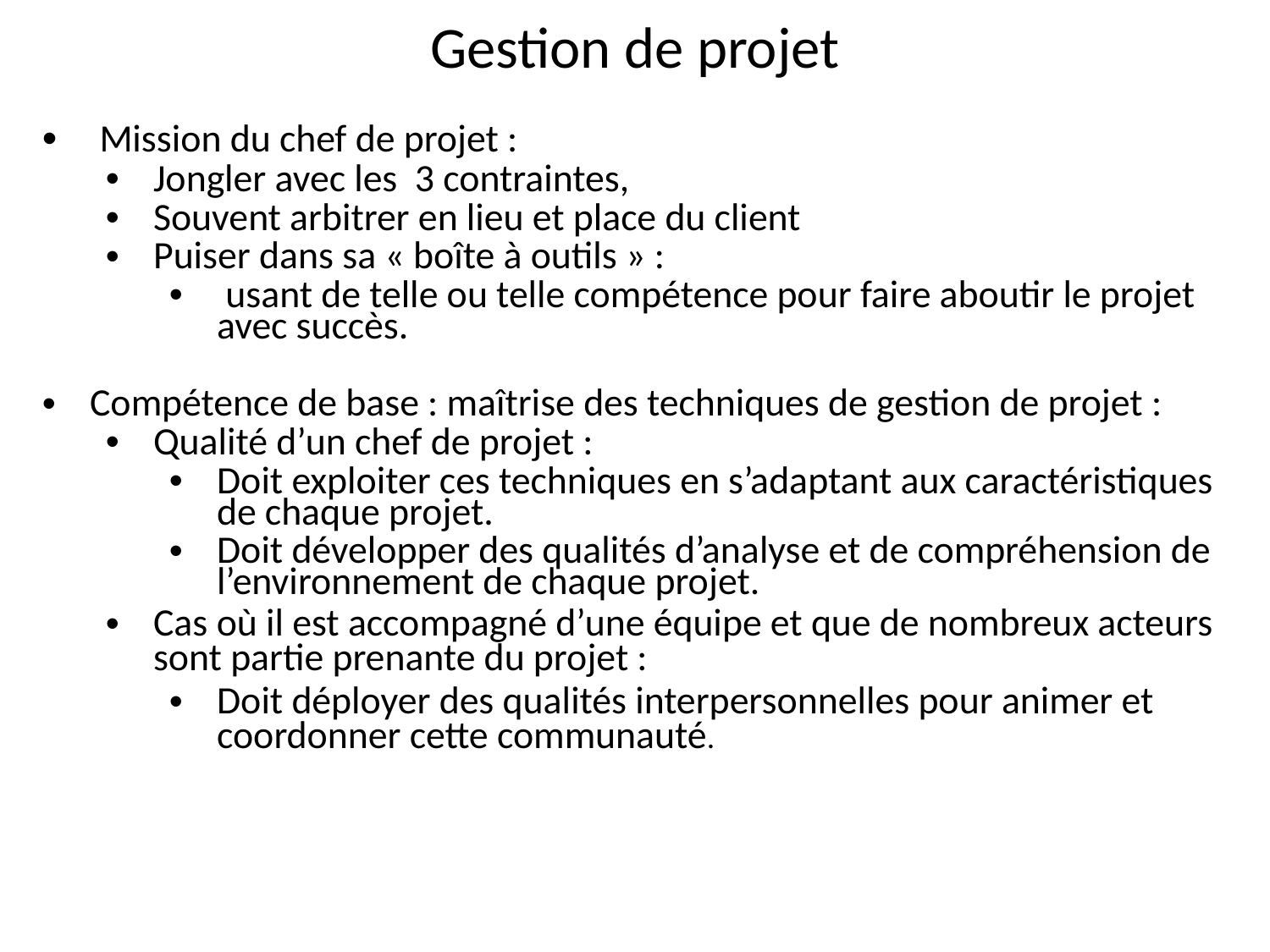

Gestion de projet
 Mission du chef de projet :
Jongler avec les  3 contraintes,
Souvent arbitrer en lieu et place du client
Puiser dans sa « boîte à outils » :
 usant de telle ou telle compétence pour faire aboutir le projet avec succès.

Compétence de base : maîtrise des techniques de gestion de projet :
Qualité d’un chef de projet :
Doit exploiter ces techniques en s’adaptant aux caractéristiques de chaque projet.
Doit développer des qualités d’analyse et de compréhension de l’environnement de chaque projet.
Cas où il est accompagné d’une équipe et que de nombreux acteurs sont partie prenante du projet :
Doit déployer des qualités interpersonnelles pour animer et coordonner cette communauté.